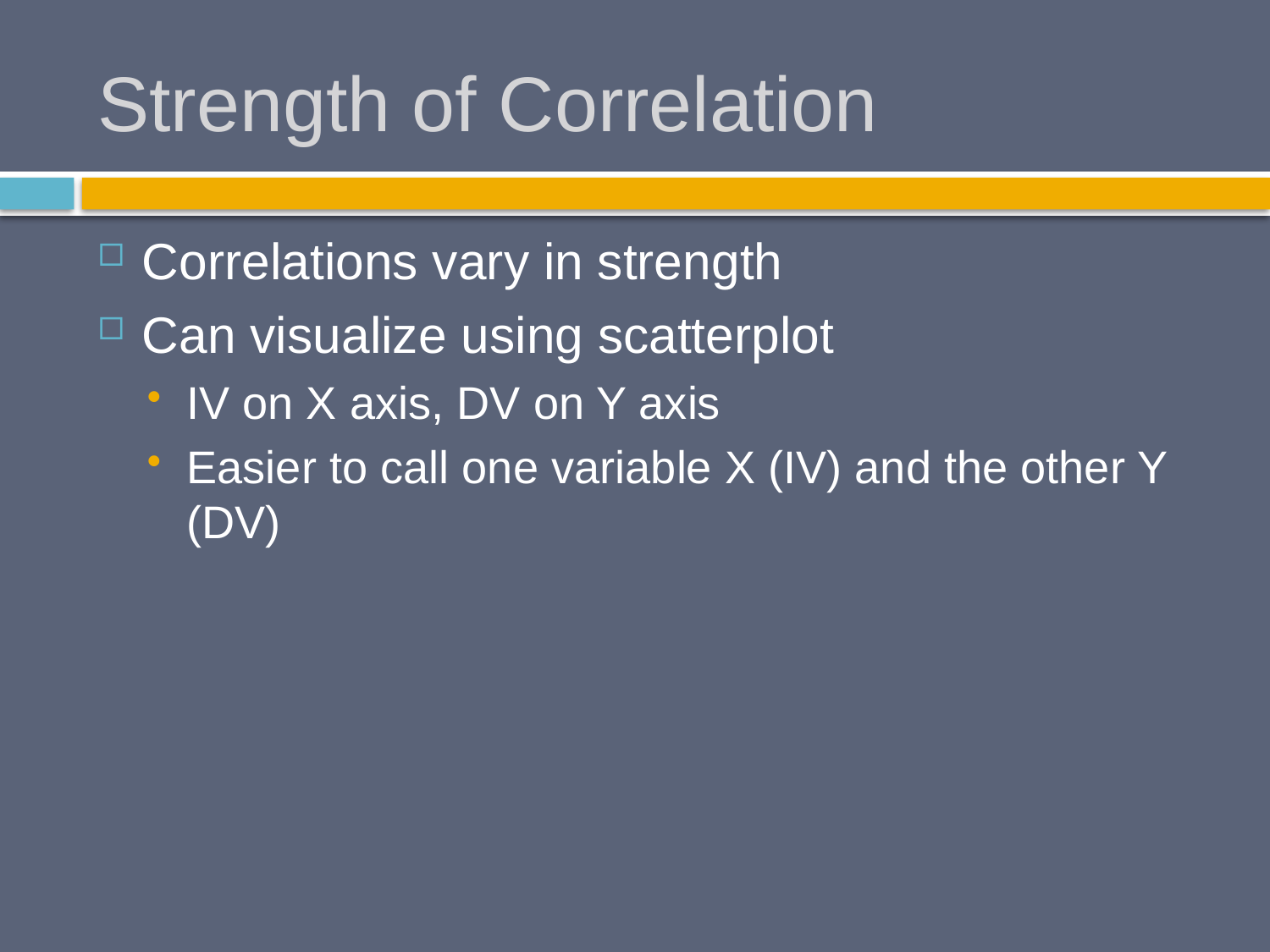

# Strength of Correlation
Correlations vary in strength
Can visualize using scatterplot
IV on X axis, DV on Y axis
Easier to call one variable X (IV) and the other Y (DV)